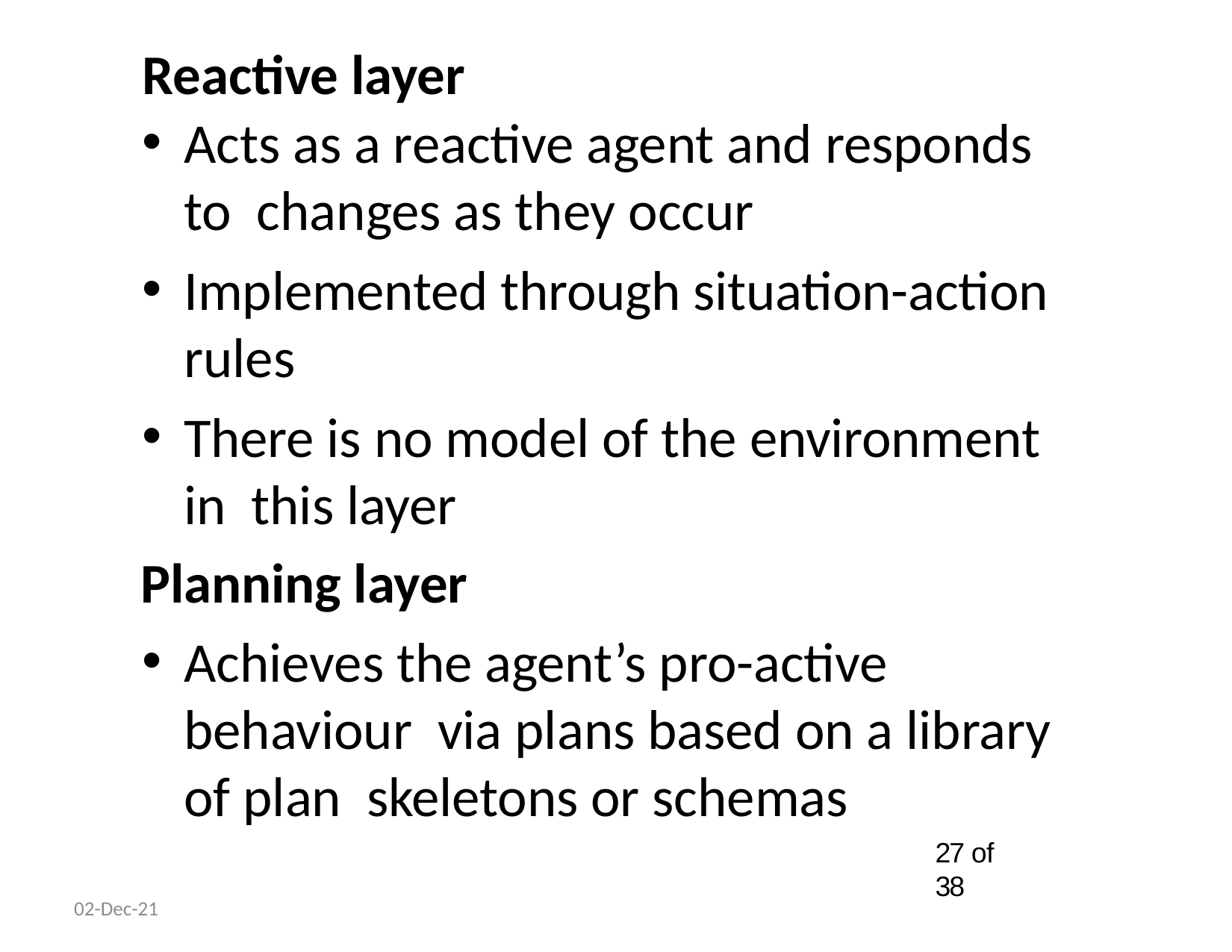

Reactive layer
Acts as a reactive agent and responds to  changes as they occur
Implemented through situation-action rules
There is no model of the environment in  this layer
Planning layer
Achieves the agent’s pro-active behaviour  via plans based on a library of plan  skeletons or schemas
27 of 38
02-Dec-21